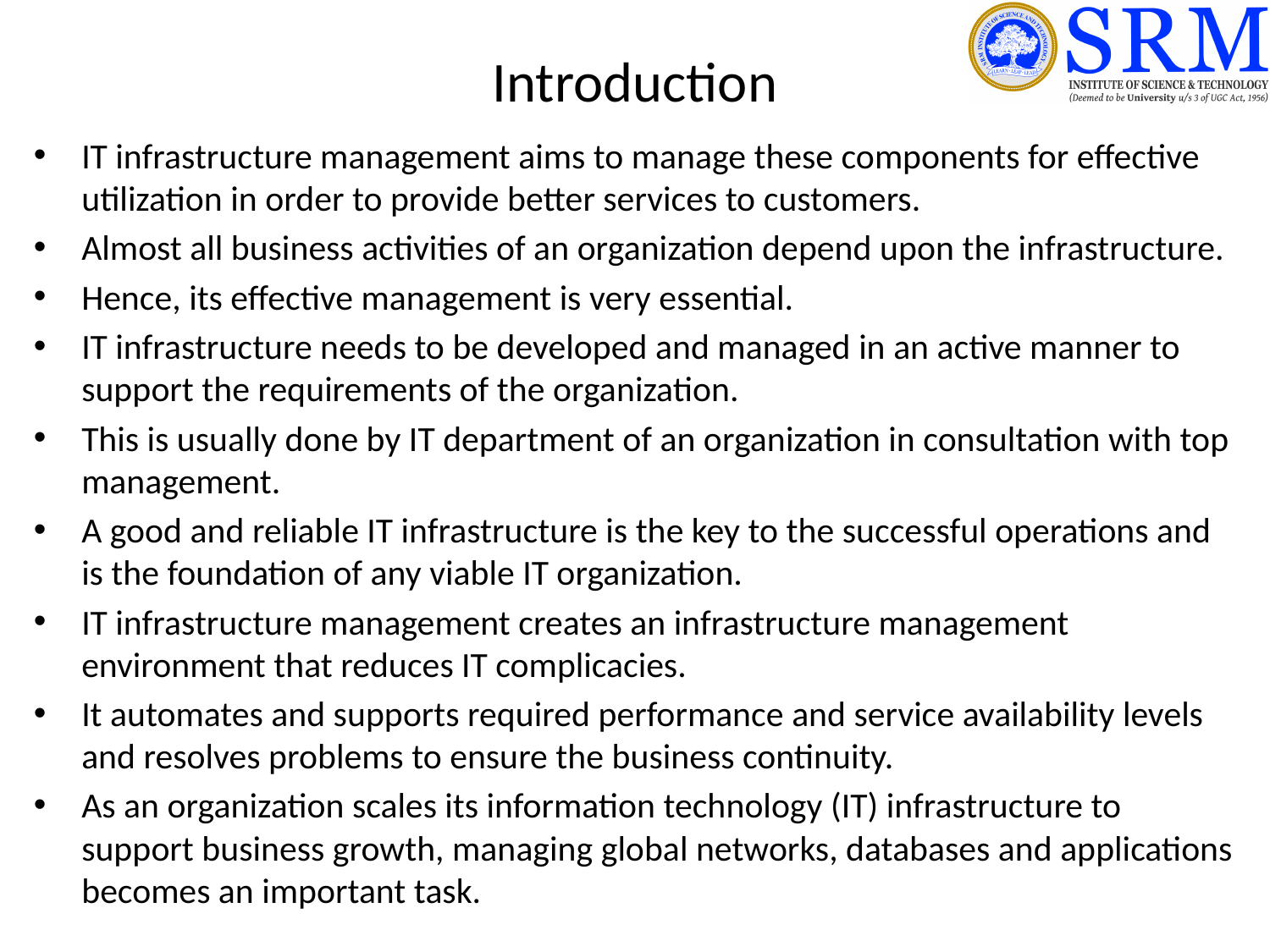

# Introduction
IT infrastructure management aims to manage these components for effective utilization in order to provide better services to customers.
Almost all business activities of an organization depend upon the infrastructure.
Hence, its effective management is very essential.
IT infrastructure needs to be developed and managed in an active manner to support the requirements of the organization.
This is usually done by IT department of an organization in consultation with top management.
A good and reliable IT infrastructure is the key to the successful operations and is the foundation of any viable IT organization.
IT infrastructure management creates an infrastructure management environment that reduces IT complicacies.
It automates and supports required performance and service availability levels and resolves problems to ensure the business continuity.
As an organization scales its information technology (IT) infrastructure to support business growth, managing global networks, databases and applications becomes an important task.